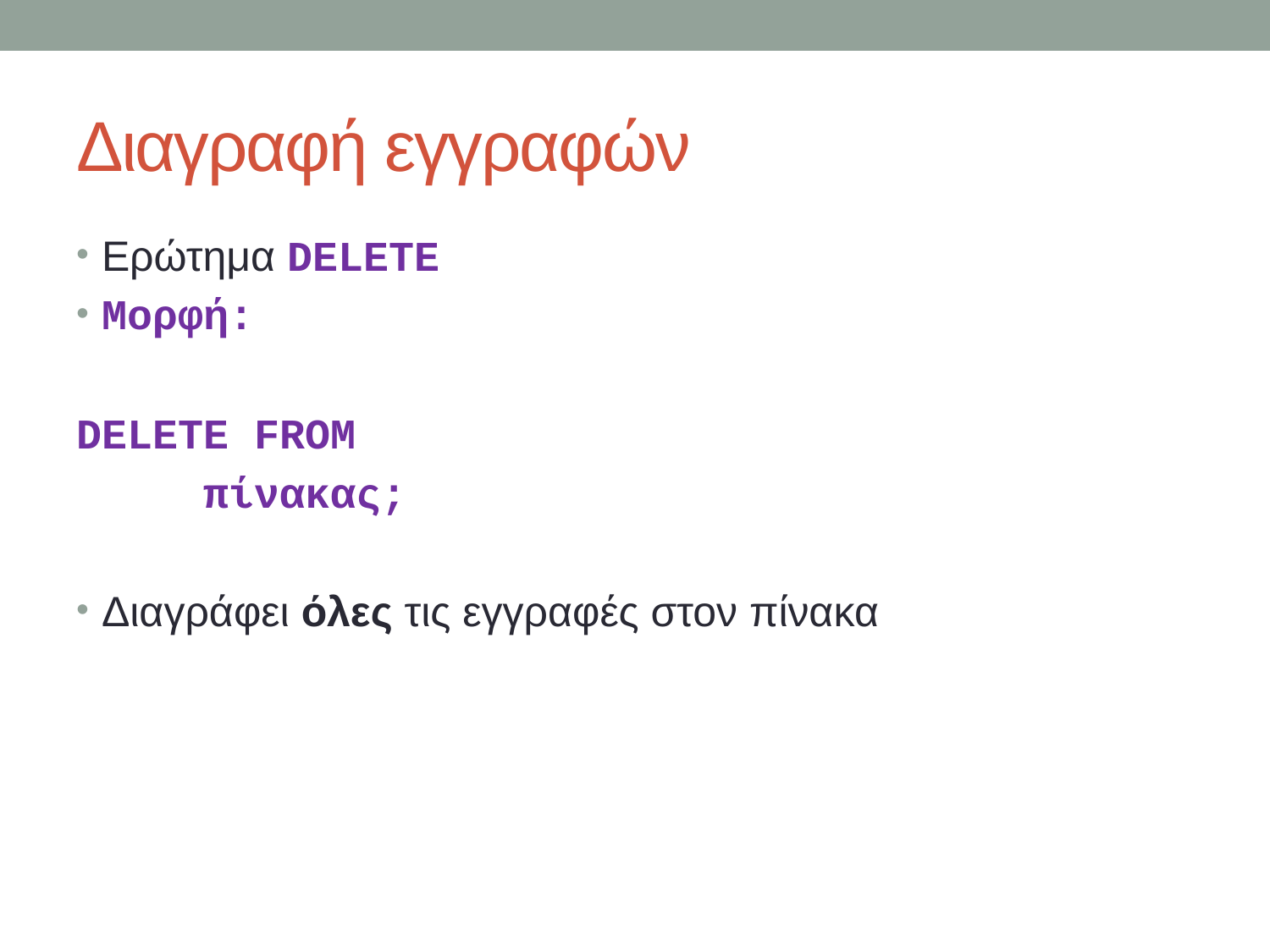

# Διαγραφή εγγραφών
Ερώτημα DELETE
Μορφή:

DELETE FROM
	πίνακας;

Διαγράφει όλες τις εγγραφές στον πίνακα